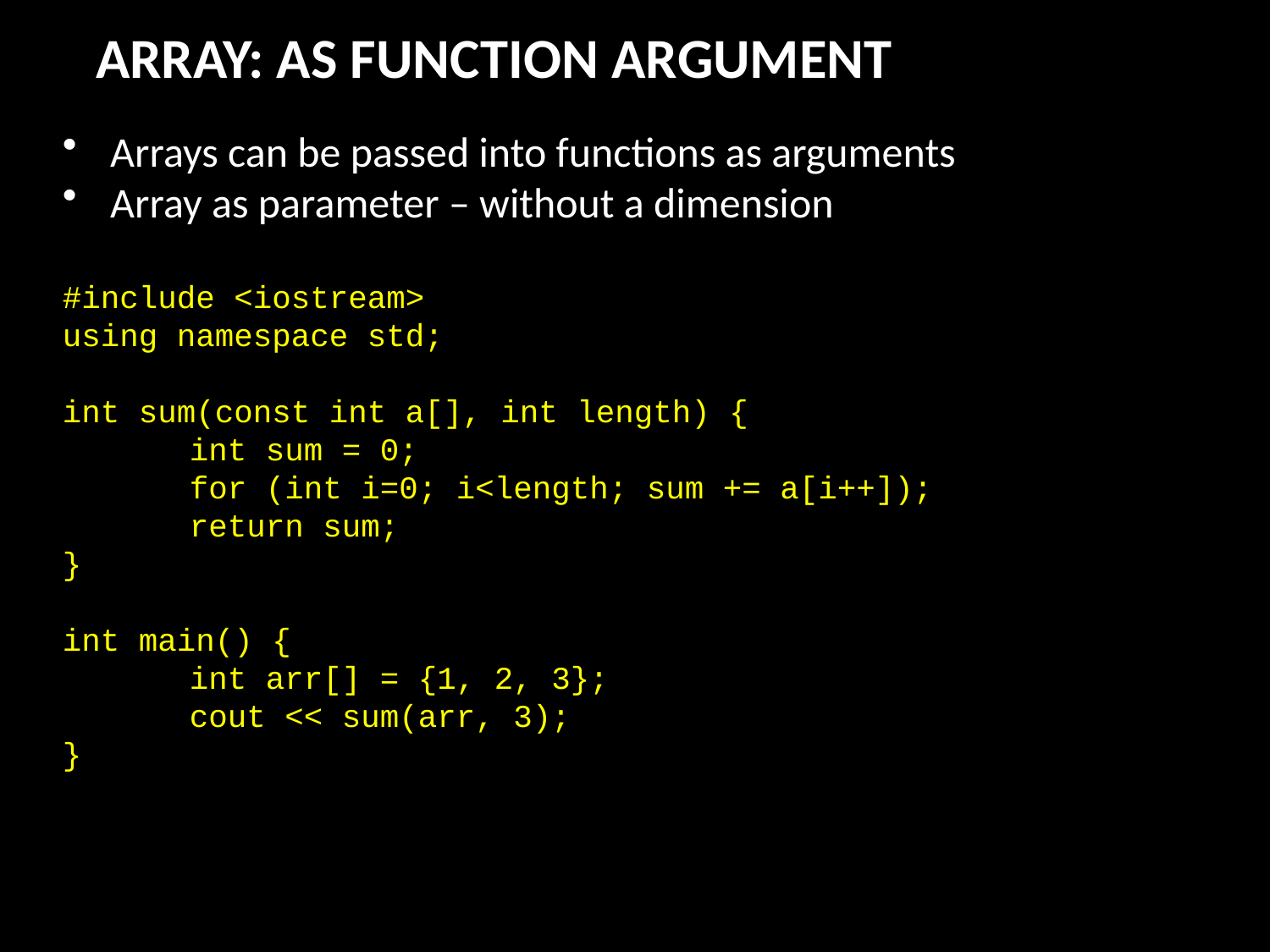

ARRAY: AS FUNCTION ARGUMENT
Arrays can be passed into functions as arguments
Array as parameter – without a dimension

#include <iostream>
using namespace std;

int sum(const int a[], int length) {
	int sum = 0;
	for (int i=0; i<length; sum += a[i++]);
	return sum;
}

int main() {
	int arr[] = {1, 2, 3};
	cout << sum(arr, 3);
}